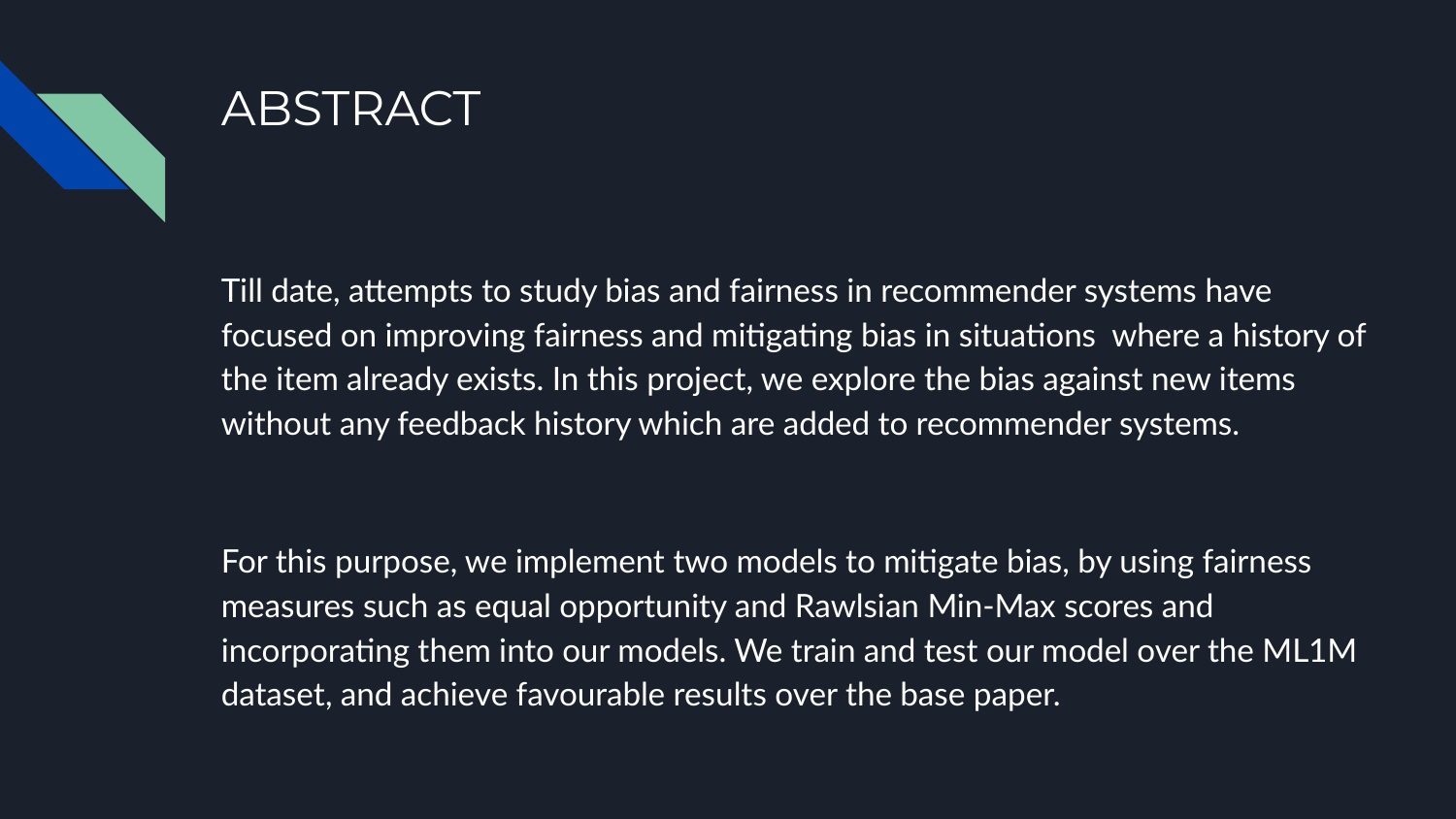

# ABSTRACT
Till date, attempts to study bias and fairness in recommender systems have focused on improving fairness and mitigating bias in situations  where a history of the item already exists. In this project, we explore the bias against new items without any feedback history which are added to recommender systems.

For this purpose, we implement two models to mitigate bias, by using fairness measures such as equal opportunity and Rawlsian Min-Max scores and incorporating them into our models. We train and test our model over the ML1M dataset, and achieve favourable results over the base paper.